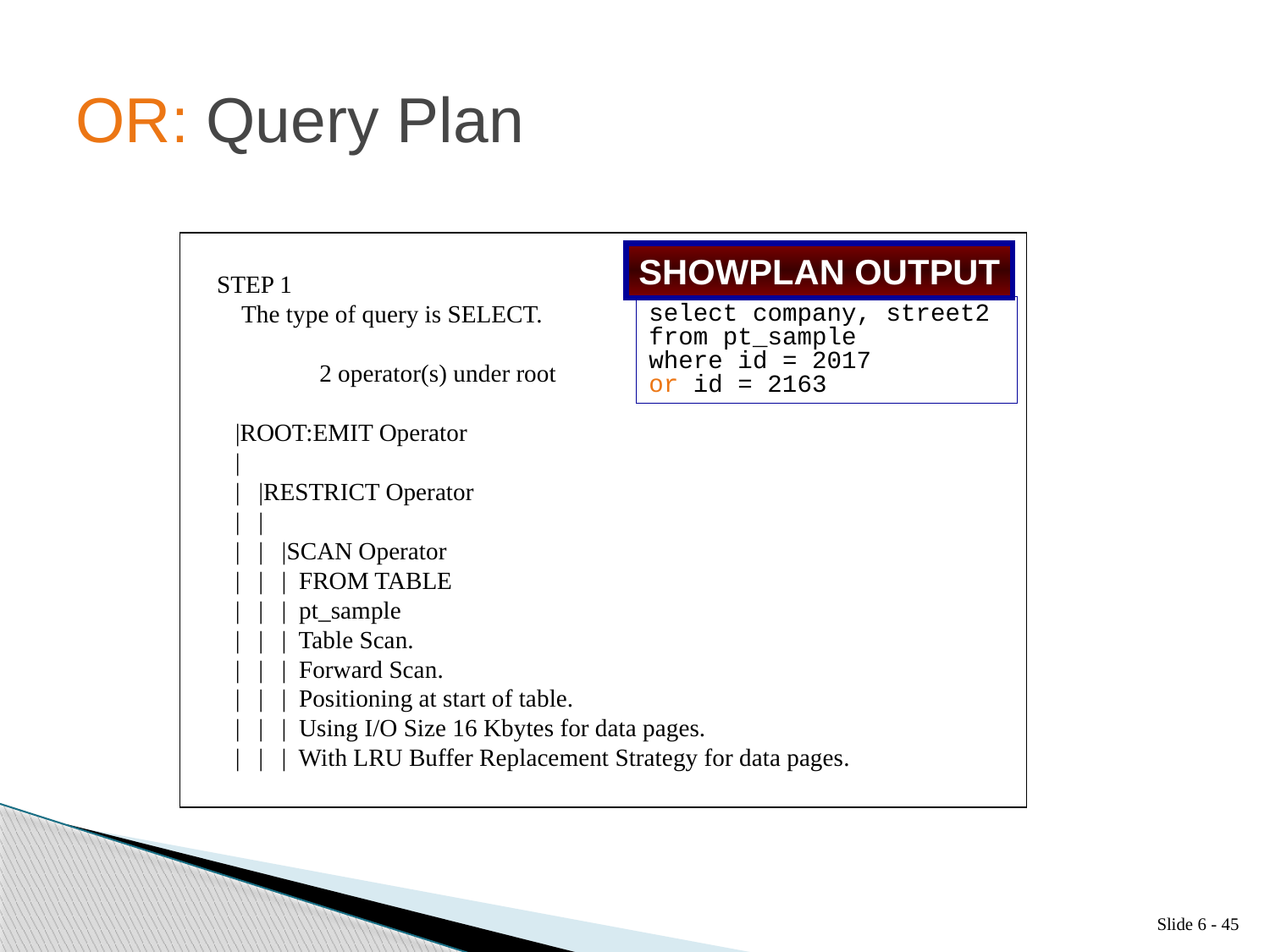

# OR: Query Plan

    STEP 1
        The type of query is SELECT.

	2 operator(s) under root

       |ROOT:EMIT Operator
       |
       |   |RESTRICT Operator
       |   |
       |   |   |SCAN Operator
       |   |   |  FROM TABLE
       |   |   |  pt_sample
       |   |   |  Table Scan.
       |   |   |  Forward Scan.
       |   |   |  Positioning at start of table.
       |   |   |  Using I/O Size 16 Kbytes for data pages.
       |   |   |  With LRU Buffer Replacement Strategy for data pages.

SHOWPLAN OUTPUT
select company, street2
from pt_sample
where id = 2017
or id = 2163
Slide 6 - 45